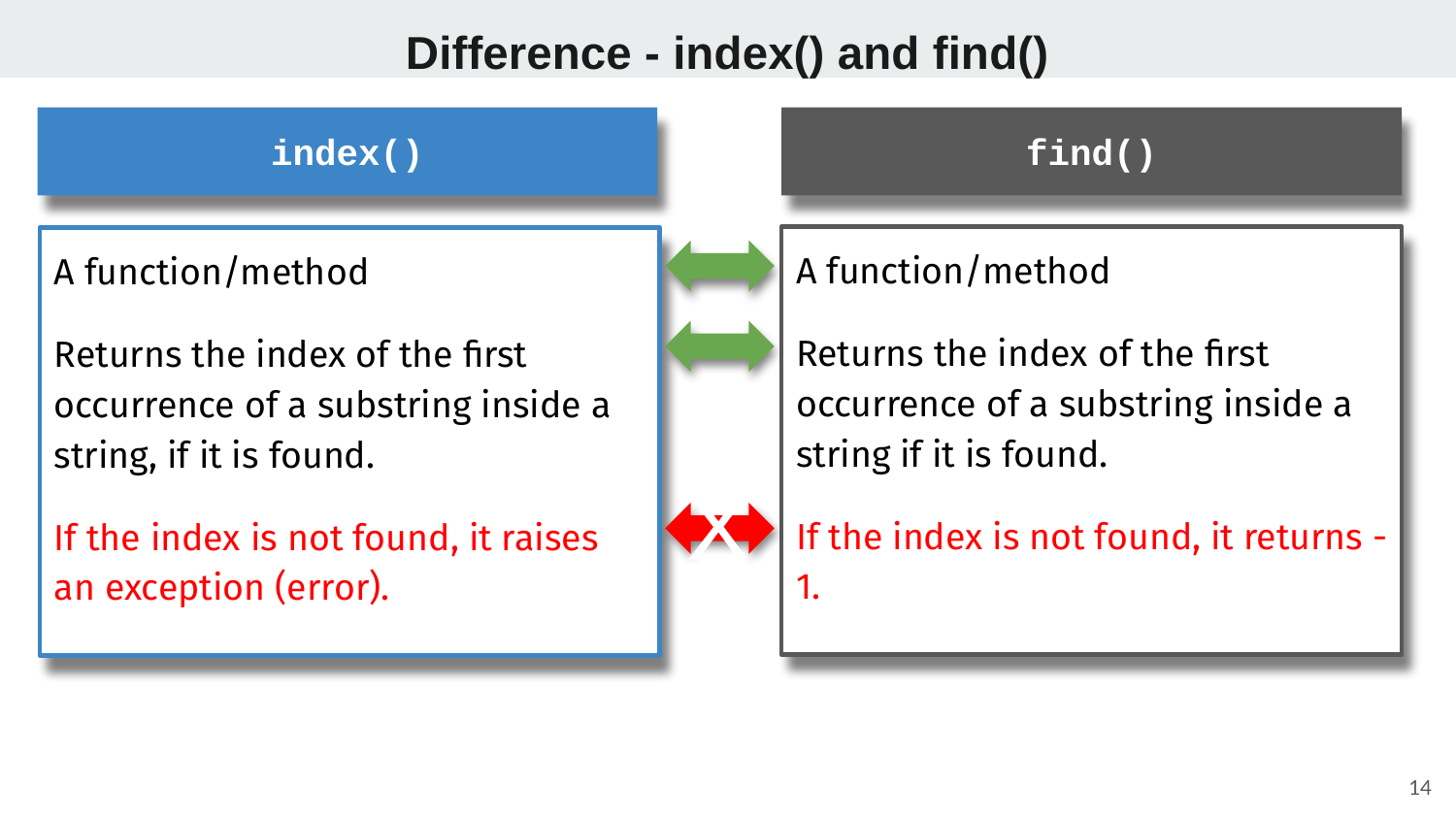

# Difference - index() and find()
index()
find()
A function/method
Returns the index of the first occurrence of a substring inside a string if it is found.
If the index is not found, it returns -1.

A function/method
Returns the index of the first occurrence of a substring inside a string, if it is found.
If the index is not found, it raises an exception (error).

X

14